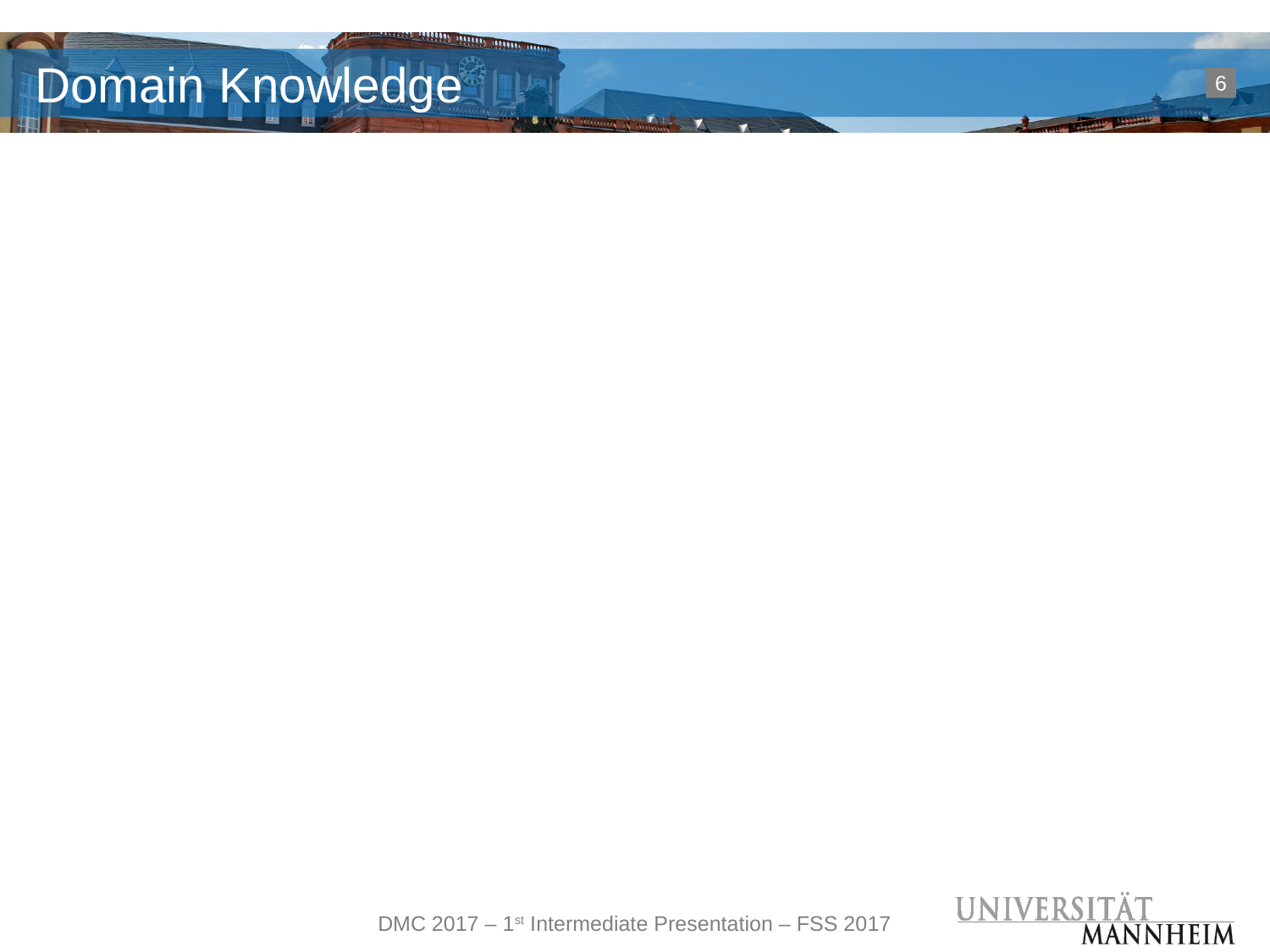

# Domain Knowledge
6
DMC 2017 – 1st Intermediate Presentation – FSS 2017